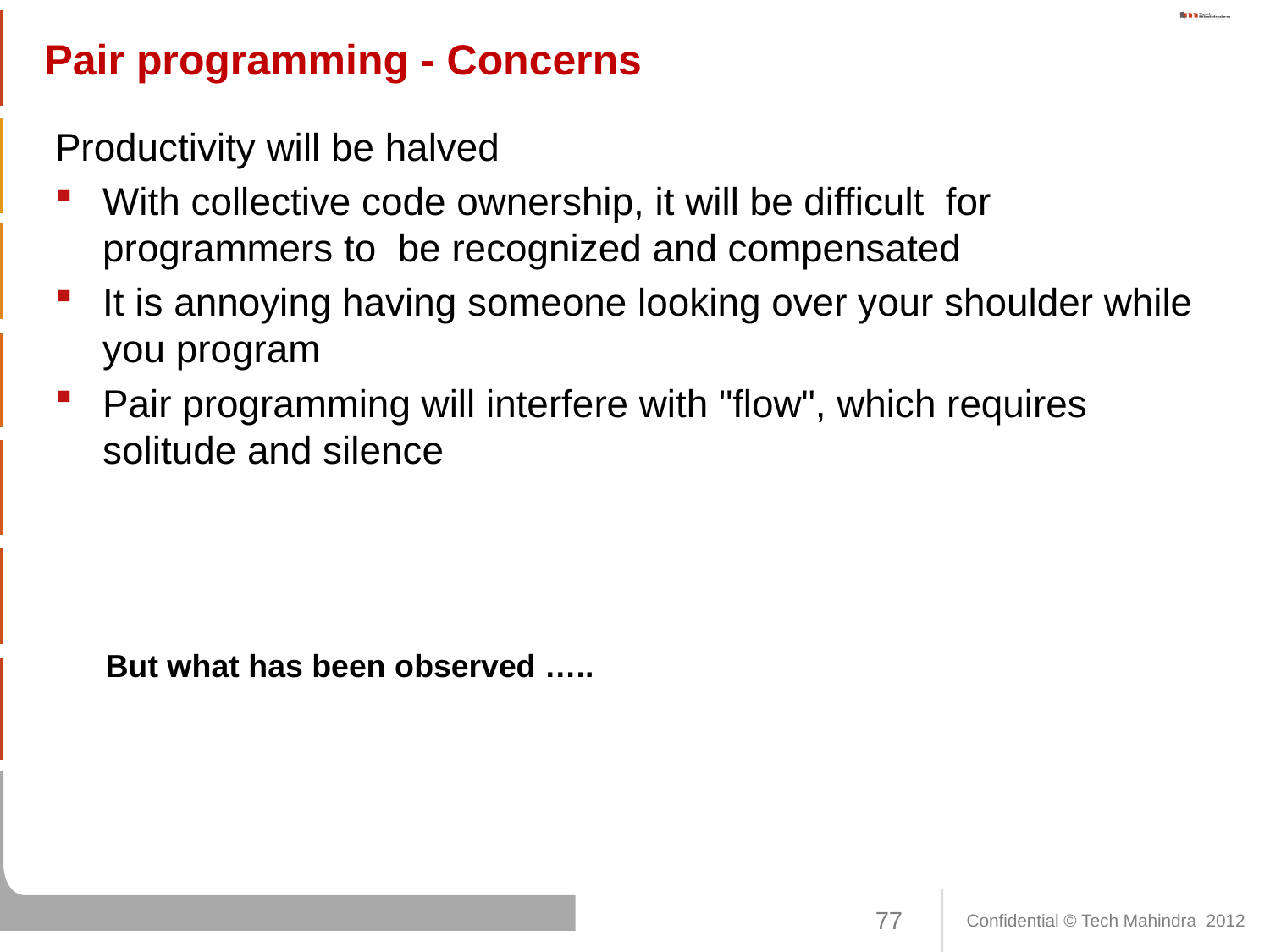

# Pair programming - Concerns
Productivity will be halved
With collective code ownership, it will be difficult  for programmers to  be recognized and compensated
It is annoying having someone looking over your shoulder while you program
Pair programming will interfere with "flow", which requires solitude and silence

But what has been observed …..